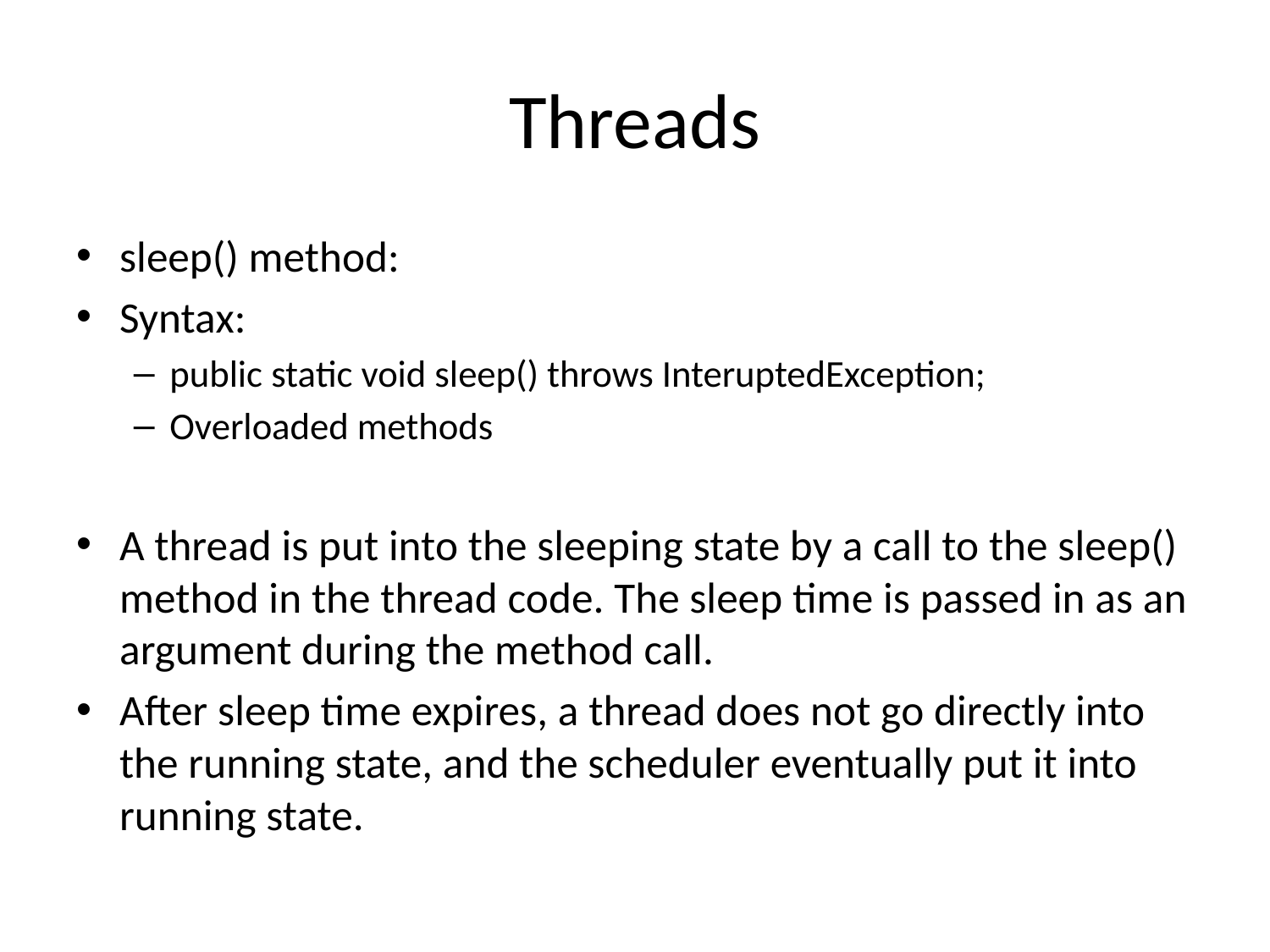

# Threads
sleep() method:
Syntax:
public static void sleep() throws InteruptedException;
Overloaded methods

A thread is put into the sleeping state by a call to the sleep() method in the thread code. The sleep time is passed in as an argument during the method call.
After sleep time expires, a thread does not go directly into the running state, and the scheduler eventually put it into running state.